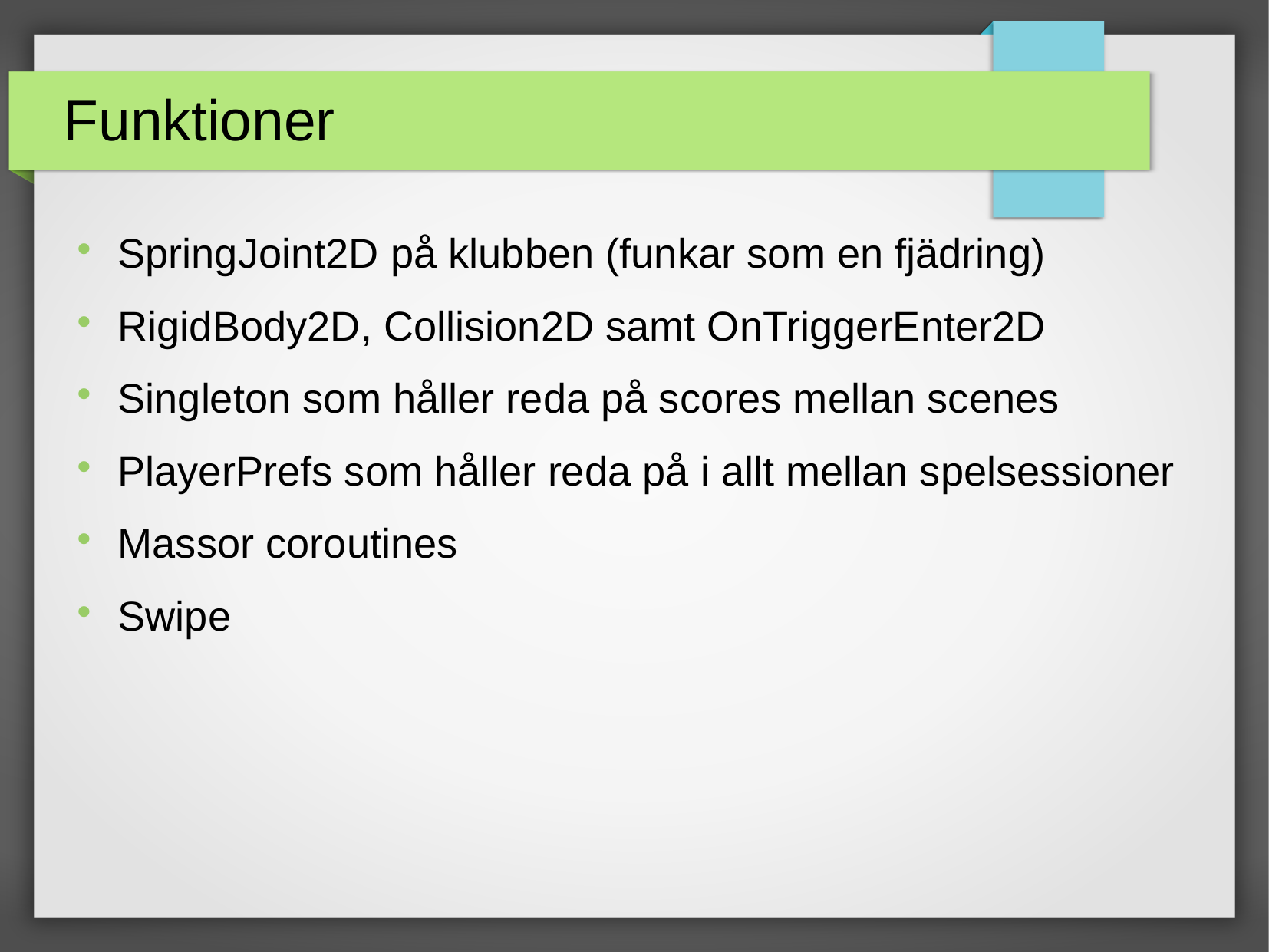

Funktioner
SpringJoint2D på klubben (funkar som en fjädring)
RigidBody2D, Collision2D samt OnTriggerEnter2D
Singleton som håller reda på scores mellan scenes
PlayerPrefs som håller reda på i allt mellan spelsessioner
Massor coroutines
Swipe